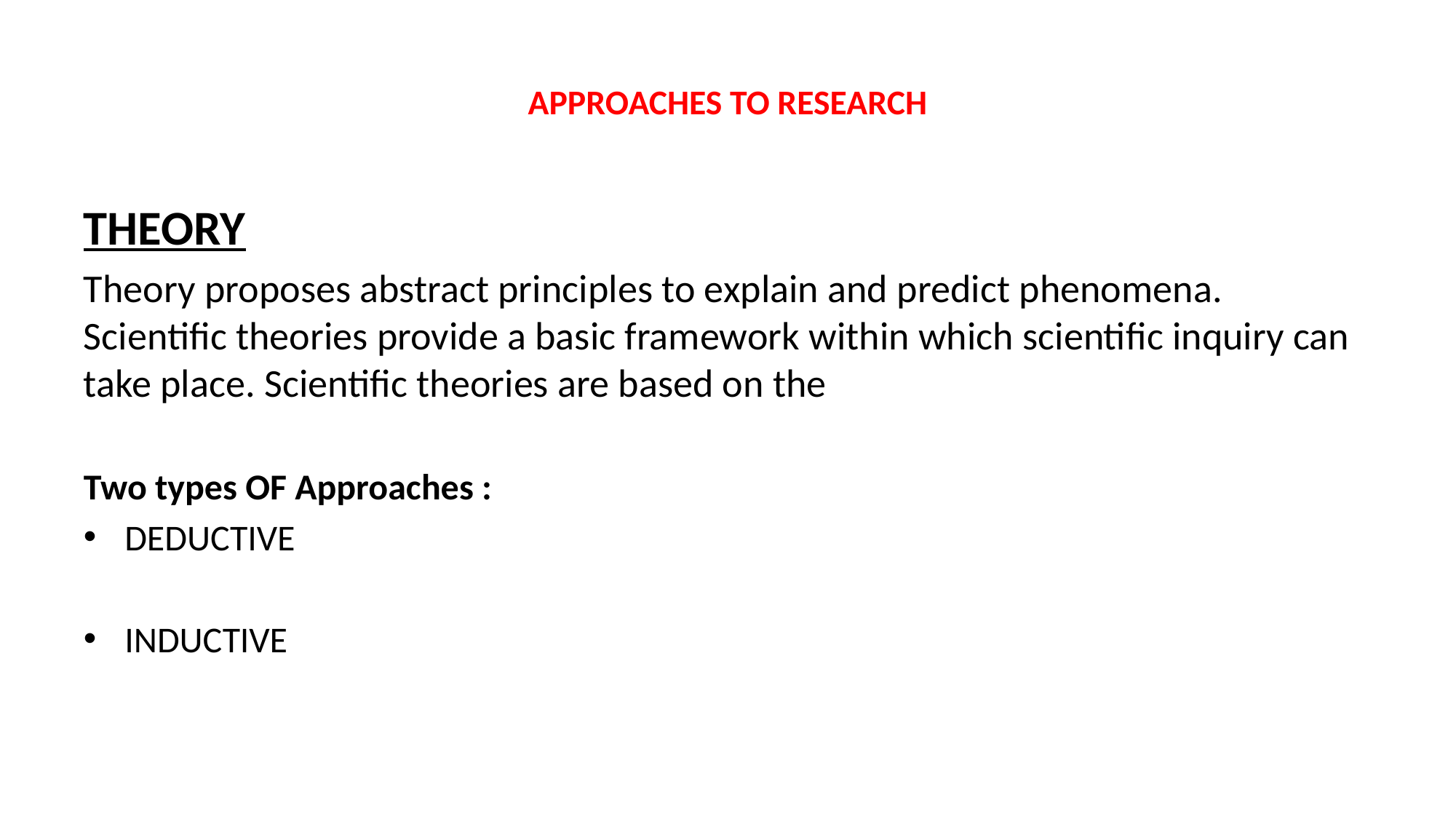

# APPROACHES TO RESEARCH
THEORY
Theory proposes abstract principles to explain and predict phenomena.   Scientific theories provide a basic framework within which scientific inquiry can take place. Scientific theories are based on the

Two types OF Approaches :
DEDUCTIVE

INDUCTIVE